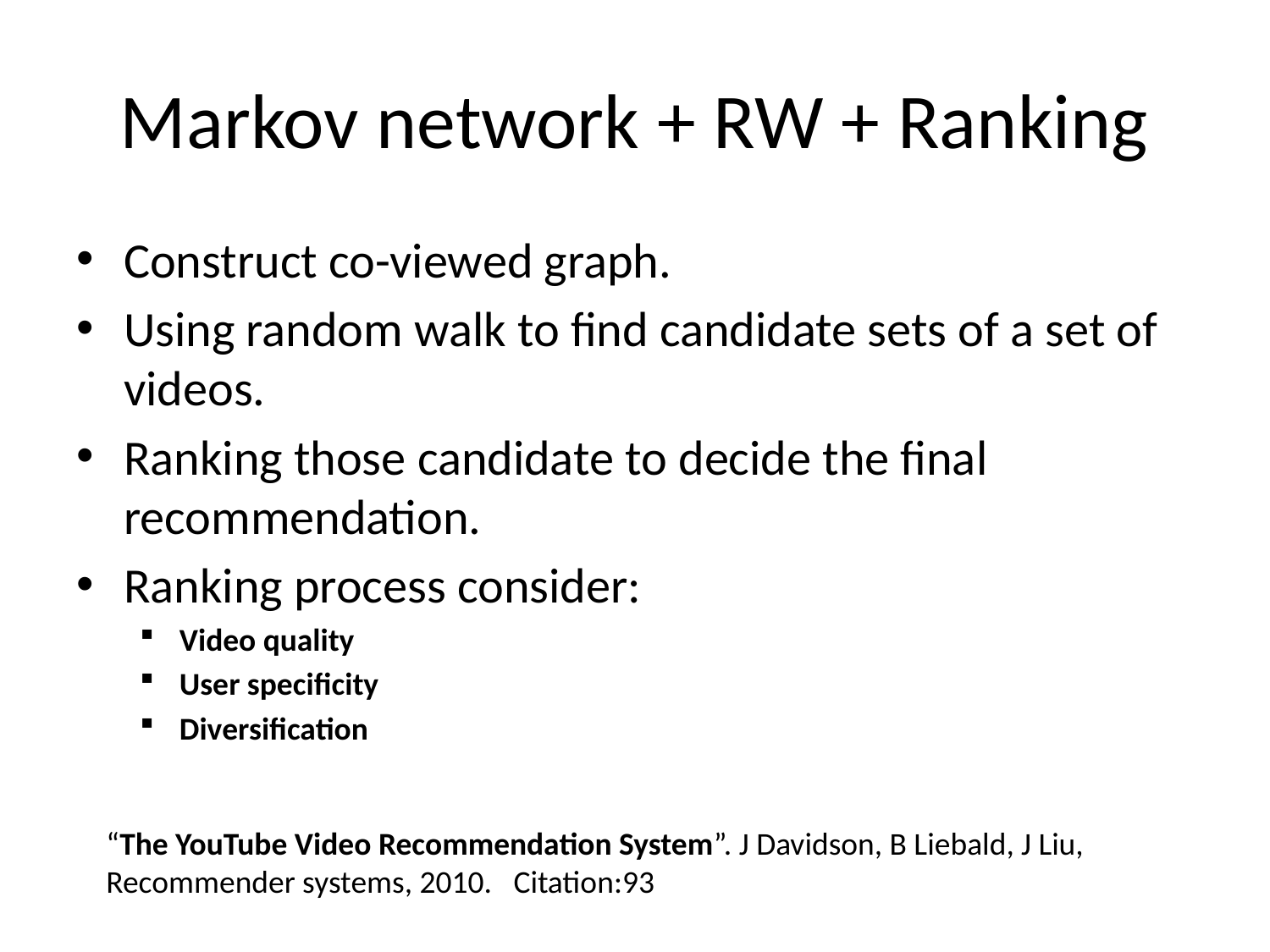

# Markov network + RW + Ranking
Construct co-viewed graph.
Using random walk to find candidate sets of a set of videos.
Ranking those candidate to decide the final recommendation.
Ranking process consider:
Video quality
User specificity
Diversification
“The YouTube Video Recommendation System”. J Davidson, B Liebald, J Liu, Recommender systems, 2010.   Citation:93